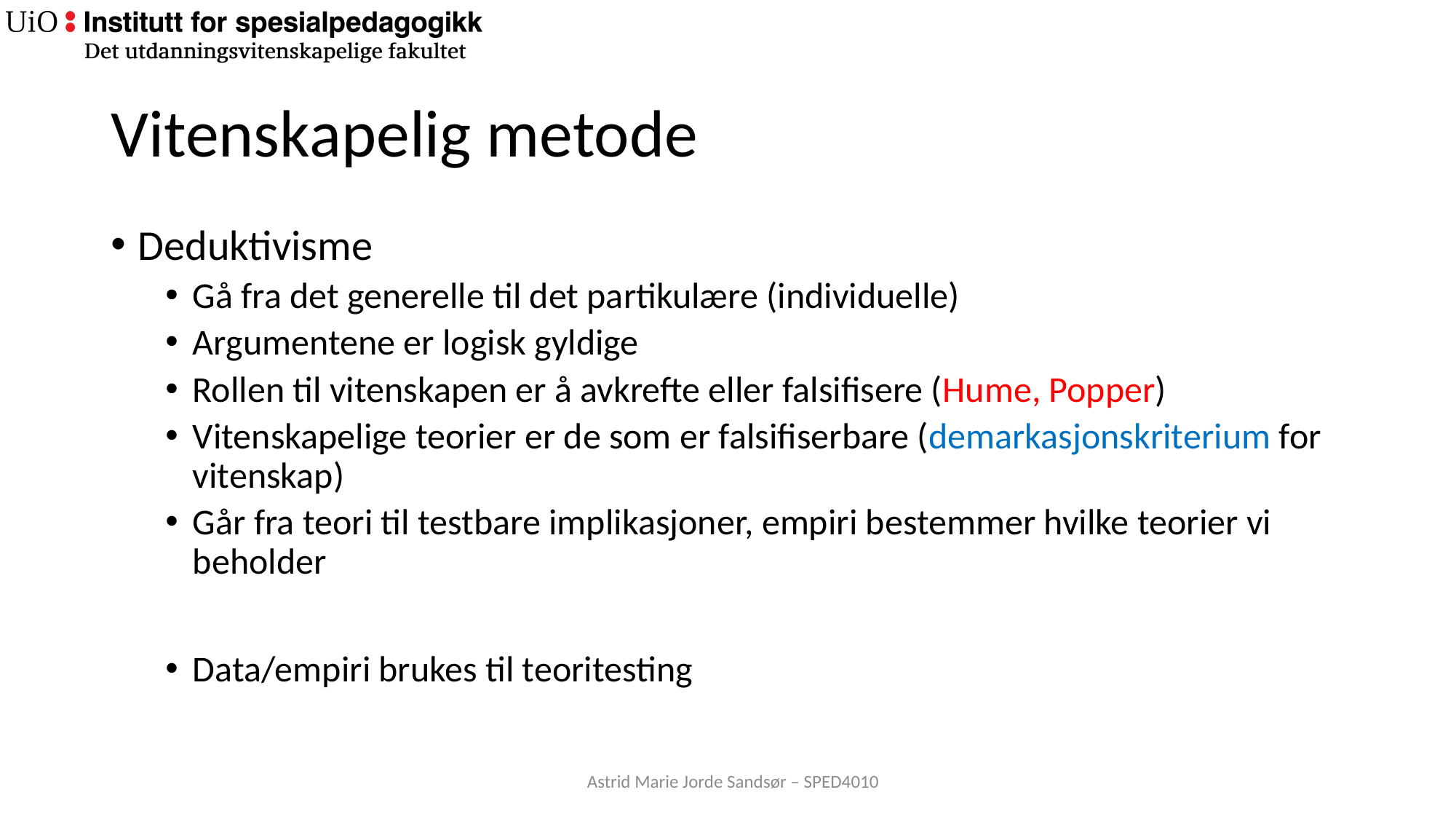

# Vitenskapelig metode
Deduktivisme
Gå fra det generelle til det partikulære (individuelle)
Argumentene er logisk gyldige
Rollen til vitenskapen er å avkrefte eller falsifisere (Hume, Popper)
Vitenskapelige teorier er de som er falsifiserbare (demarkasjonskriterium for vitenskap)
Går fra teori til testbare implikasjoner, empiri bestemmer hvilke teorier vi beholder

Data/empiri brukes til teoritesting

Astrid Marie Jorde Sandsør – SPED4010